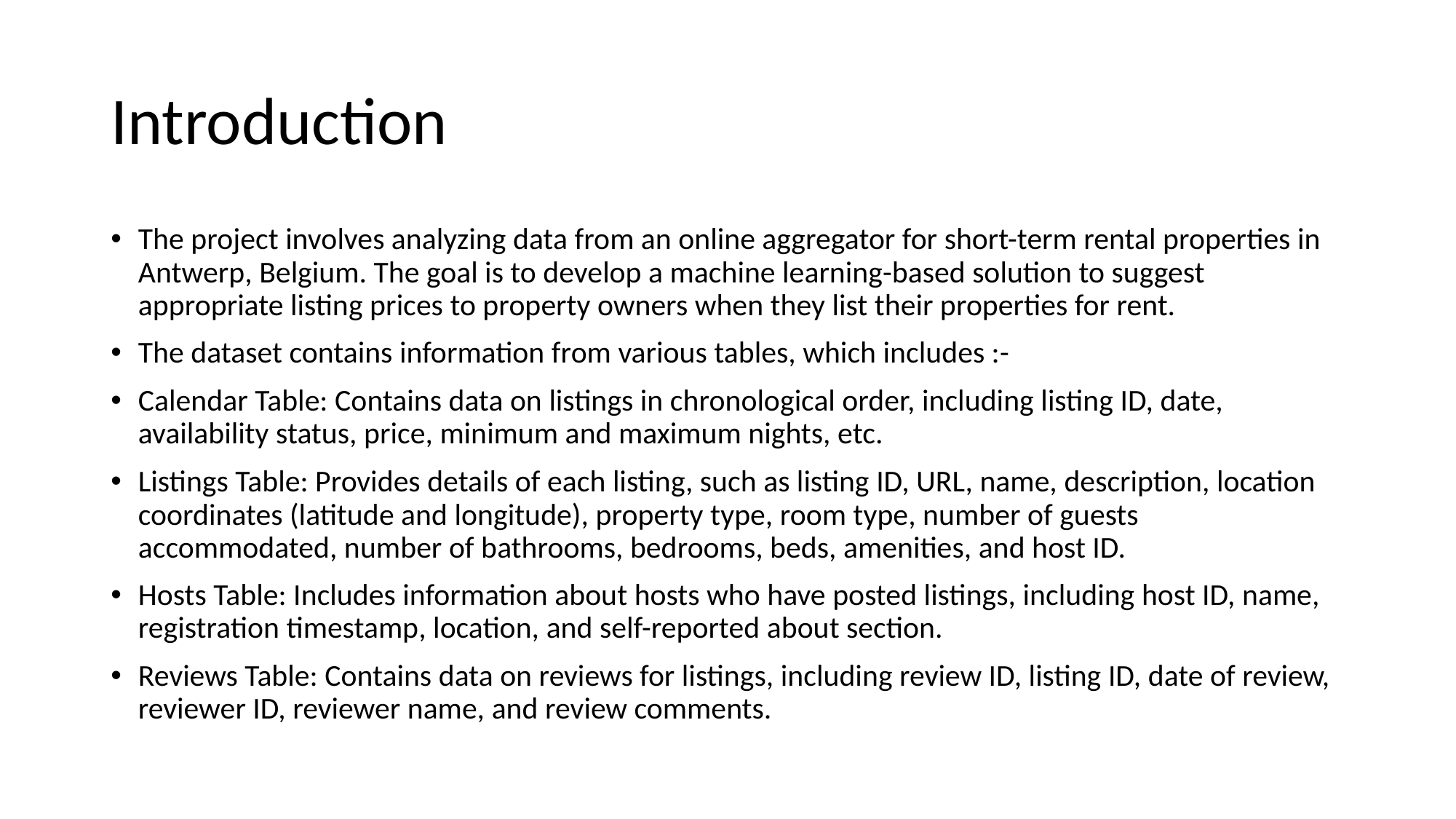

# Introduction
The project involves analyzing data from an online aggregator for short-term rental properties in Antwerp, Belgium. The goal is to develop a machine learning-based solution to suggest appropriate listing prices to property owners when they list their properties for rent.
The dataset contains information from various tables, which includes :-
Calendar Table: Contains data on listings in chronological order, including listing ID, date, availability status, price, minimum and maximum nights, etc.
Listings Table: Provides details of each listing, such as listing ID, URL, name, description, location coordinates (latitude and longitude), property type, room type, number of guests accommodated, number of bathrooms, bedrooms, beds, amenities, and host ID.
Hosts Table: Includes information about hosts who have posted listings, including host ID, name, registration timestamp, location, and self-reported about section.
Reviews Table: Contains data on reviews for listings, including review ID, listing ID, date of review, reviewer ID, reviewer name, and review comments.